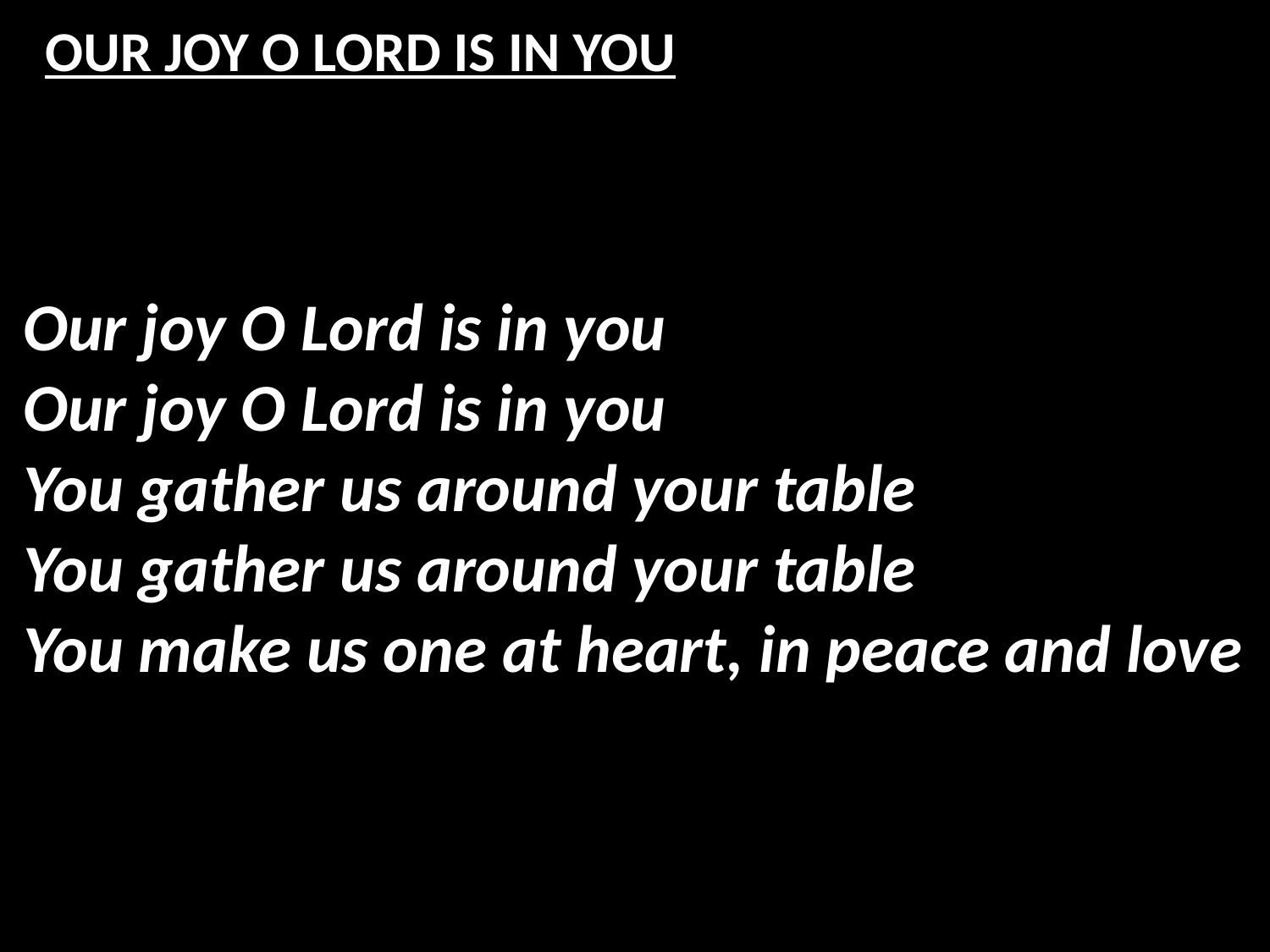

# OUR JOY O LORD IS IN YOU
Our joy O Lord is in you
Our joy O Lord is in you
You gather us around your table
You gather us around your table
You make us one at heart, in peace and love